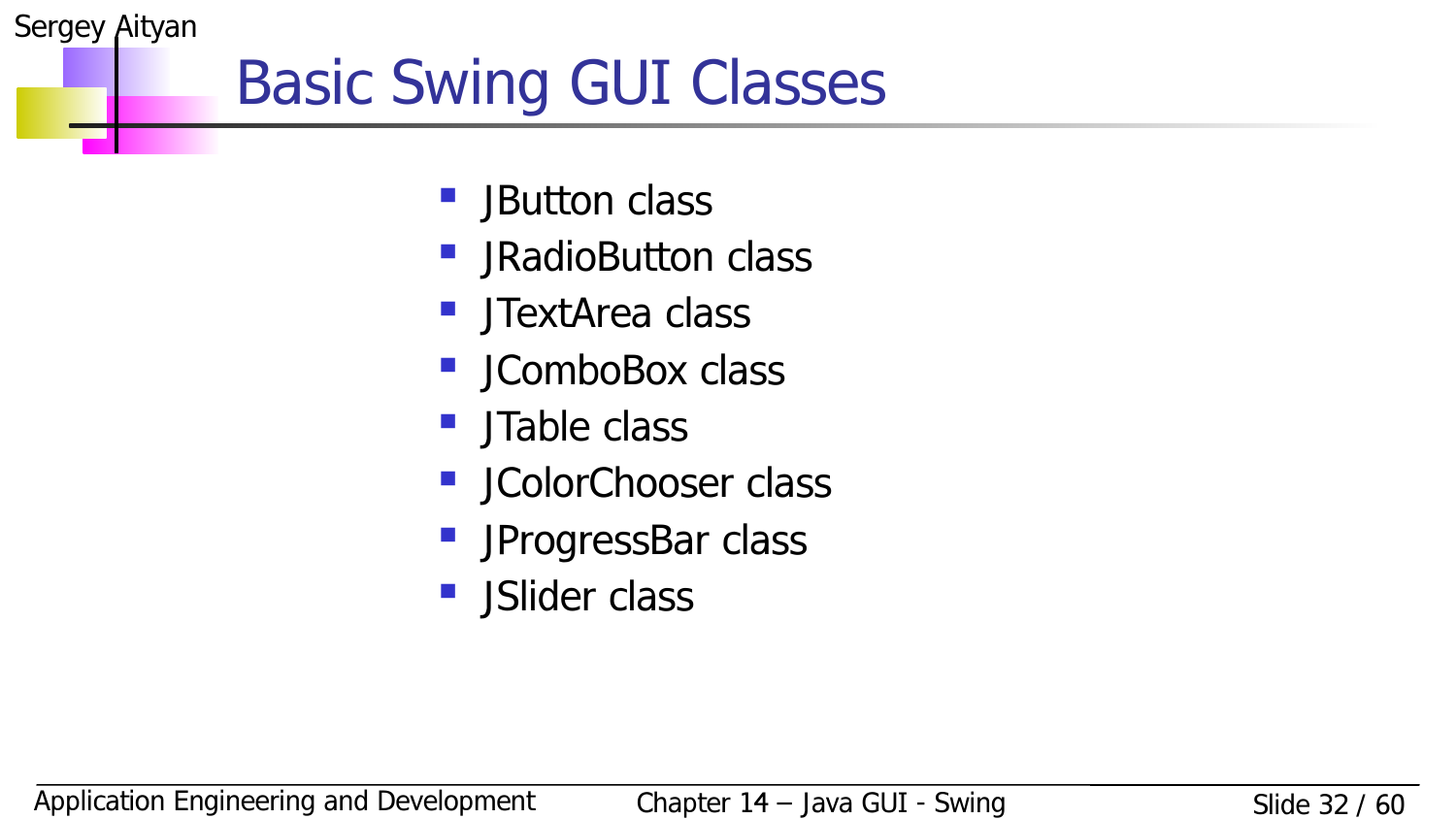

# Basic Swing GUI Classes
JButton class
JRadioButton class
JTextArea class
JComboBox class
JTable class
JColorChooser class
JProgressBar class
JSlider class